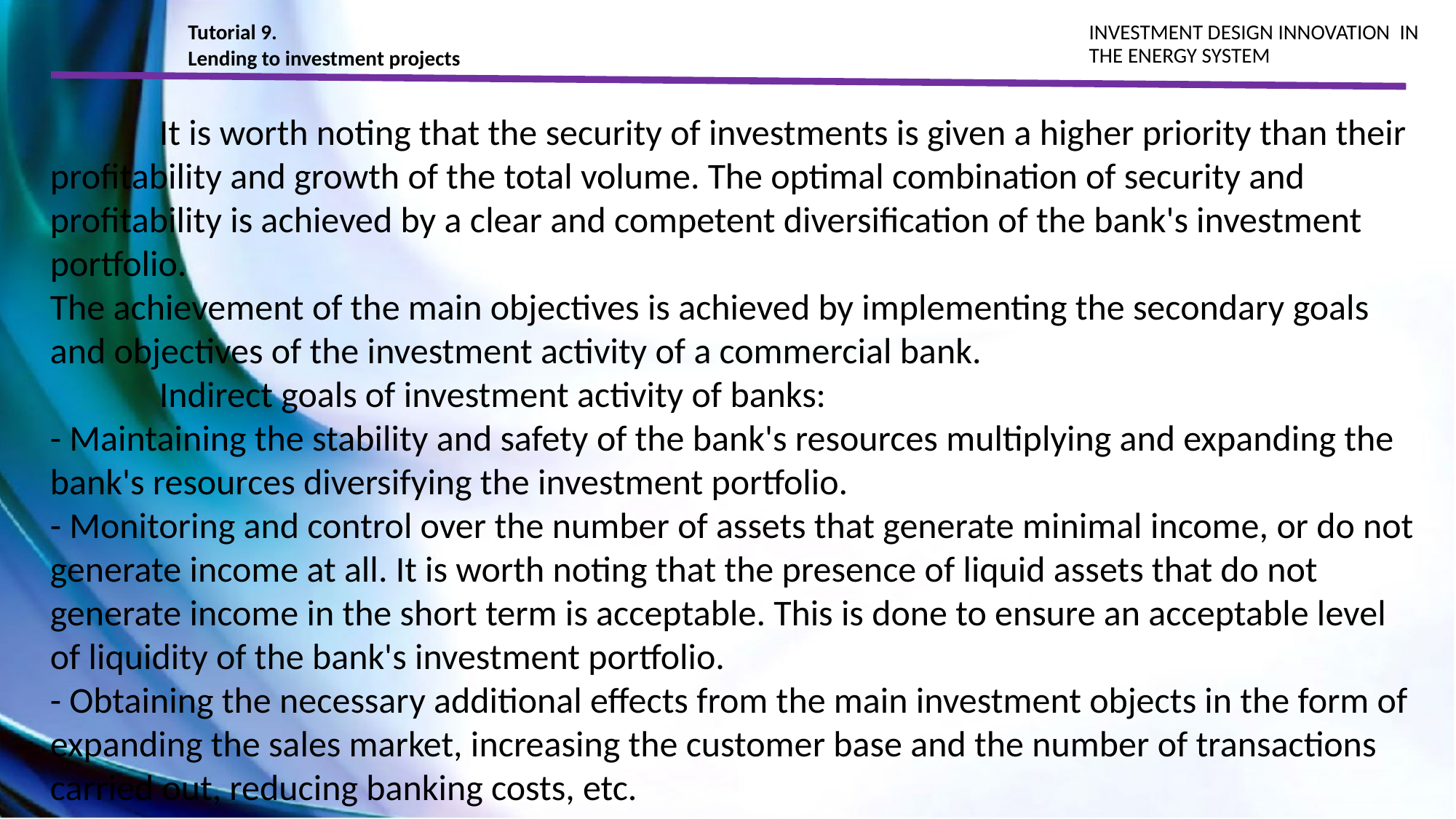

Tutorial 9.
Lending to investment projects
INVESTMENT DESIGN INNOVATION  IN
THE ENERGY SYSTEM
	It is worth noting that the security of investments is given a higher priority than their profitability and growth of the total volume. The optimal combination of security and profitability is achieved by a clear and competent diversification of the bank's investment portfolio.
The achievement of the main objectives is achieved by implementing the secondary goals and objectives of the investment activity of a commercial bank.
 	Indirect goals of investment activity of banks:
- Maintaining the stability and safety of the bank's resources multiplying and expanding the bank's resources diversifying the investment portfolio.
- Monitoring and control over the number of assets that generate minimal income, or do not generate income at all. It is worth noting that the presence of liquid assets that do not generate income in the short term is acceptable. This is done to ensure an acceptable level of liquidity of the bank's investment portfolio.
- Obtaining the necessary additional effects from the main investment objects in the form of expanding the sales market, increasing the customer base and the number of transactions carried out, reducing banking costs, etc.